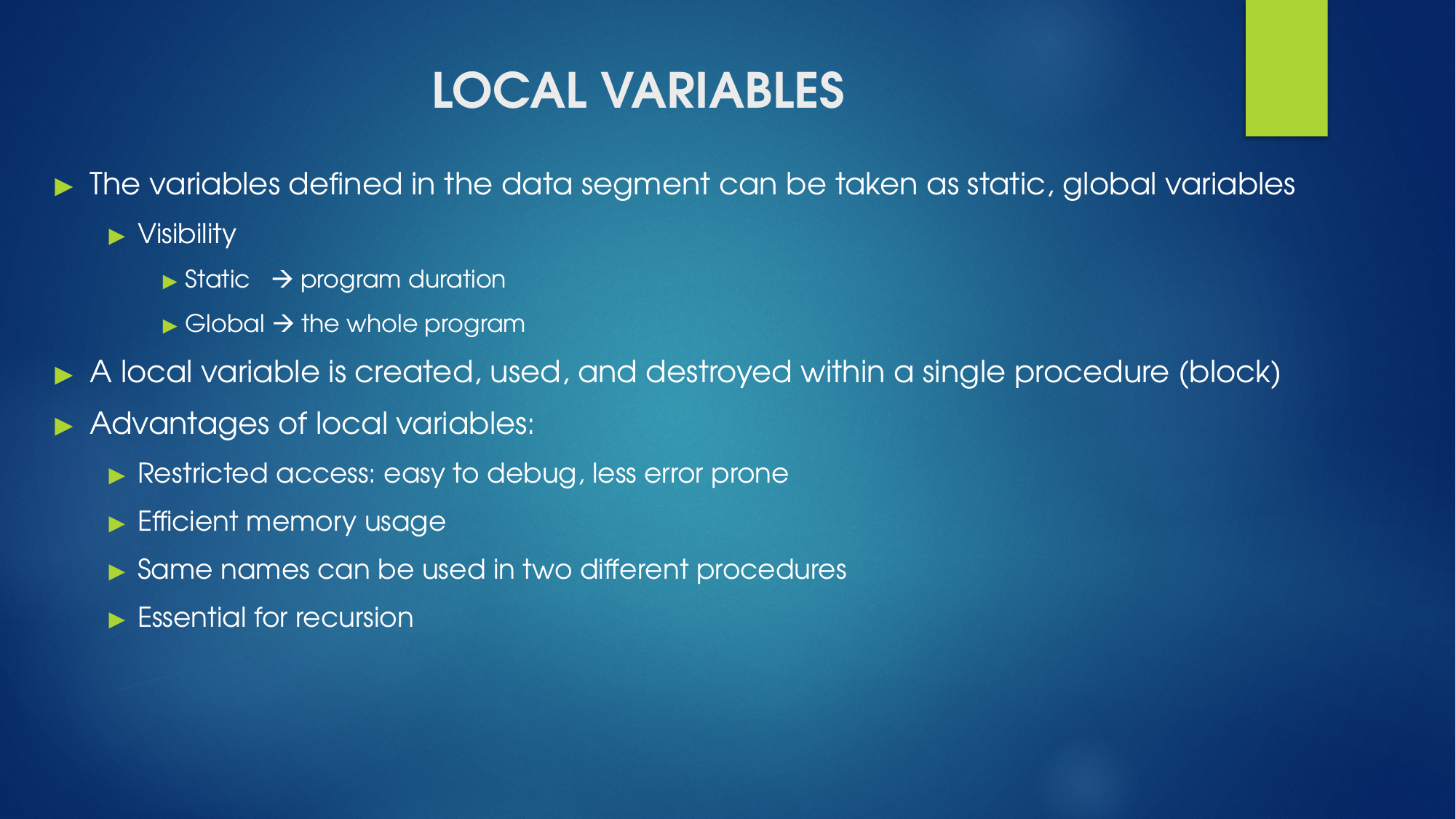

# Local Variables
The variables defined in the data segment can be taken as static, global variables
Visibility
Static   🡪 program duration
Global 🡪 the whole program
A local variable is created, used, and destroyed within a single procedure (block)
Advantages of local variables:
Restricted access: easy to debug, less error prone
Efficient memory usage
Same names can be used in two different procedures
Essential for recursion